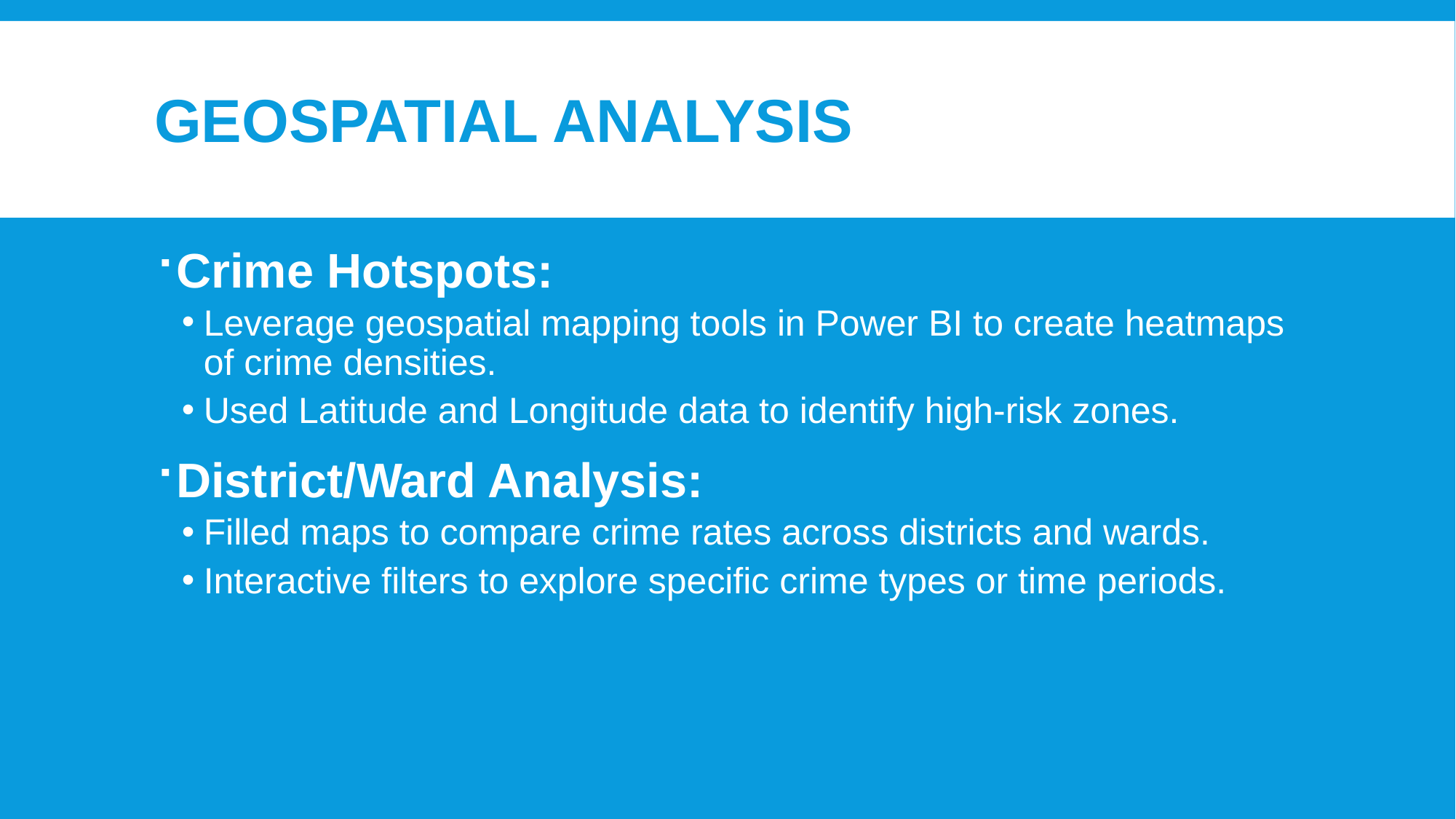

# Geospatial Analysis
Crime Hotspots:
Leverage geospatial mapping tools in Power BI to create heatmaps of crime densities.
Used Latitude and Longitude data to identify high-risk zones.
District/Ward Analysis:
Filled maps to compare crime rates across districts and wards.
Interactive filters to explore specific crime types or time periods.